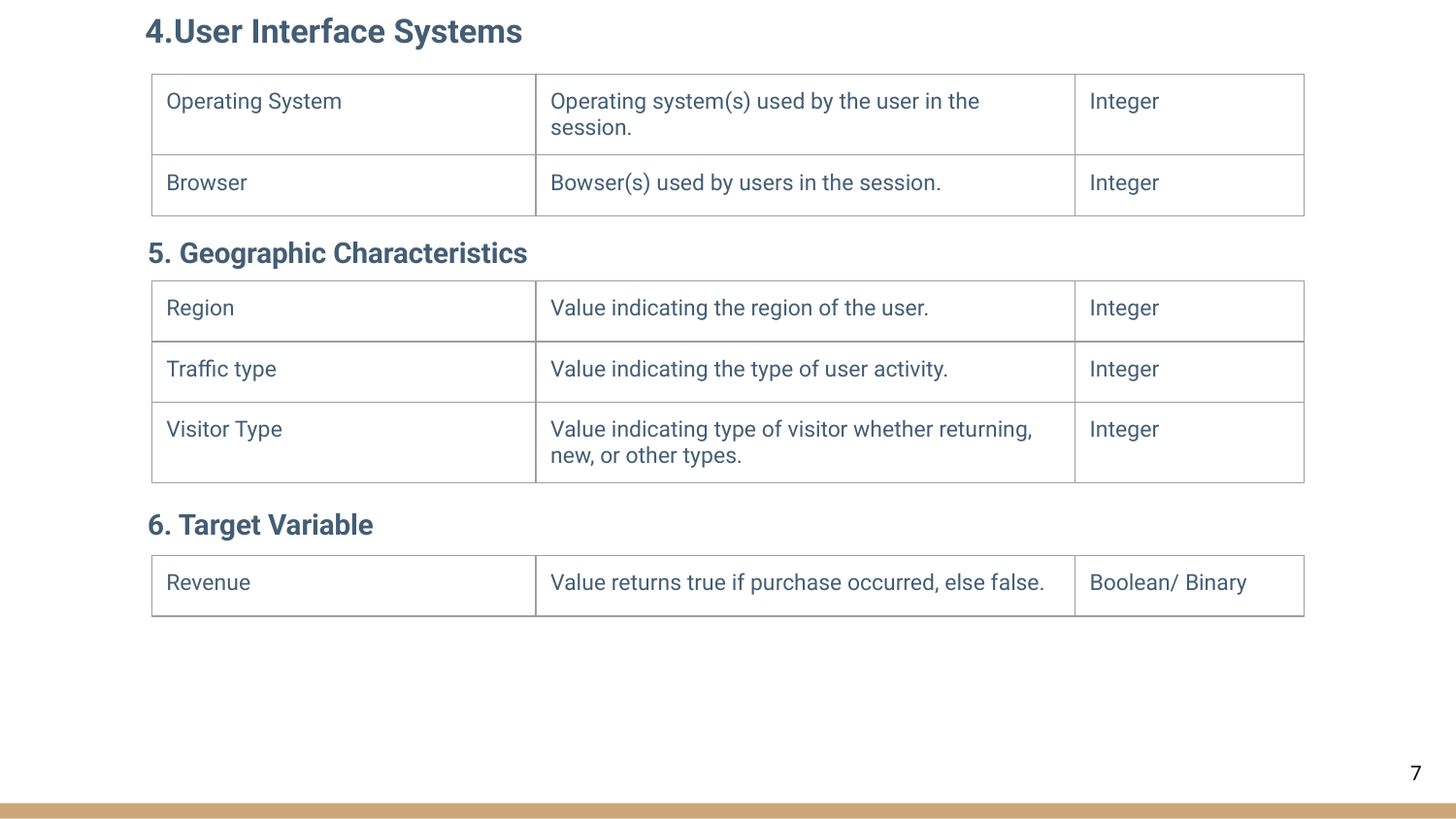

# 4.User Interface Systems
| Operating System | Operating system(s) used by the user in the session. | Integer |
| --- | --- | --- |
| Browser | Bowser(s) used by users in the session. | Integer |
5. Geographic Characteristics

6. Target Variable

| Region | Value indicating the region of the user. | Integer |
| --- | --- | --- |
| Traffic type | Value indicating the type of user activity. | Integer |
| Visitor Type | Value indicating type of visitor whether returning, new, or other types. | Integer |
| Revenue | Value returns true if purchase occurred, else false. | Boolean/ Binary |
| --- | --- | --- |
7